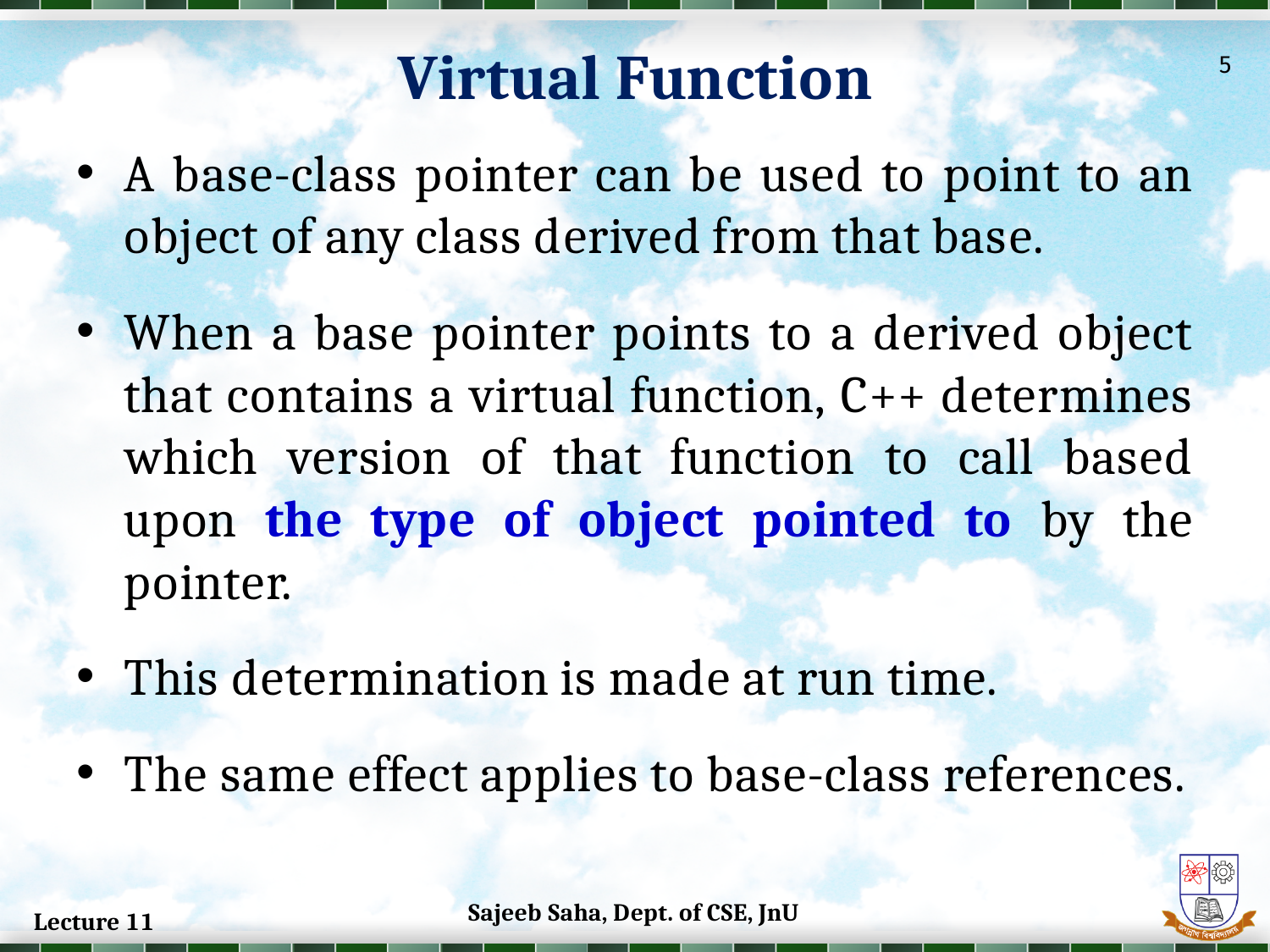

Virtual Function
5
A base-class pointer can be used to point to an object of any class derived from that base.

When a base pointer points to a derived object that contains a virtual function, C++ determines which version of that function to call based upon the type of object pointed to by the pointer.

This determination is made at run time.

The same effect applies to base-class references.
Sajeeb Saha, Dept. of CSE, JnU